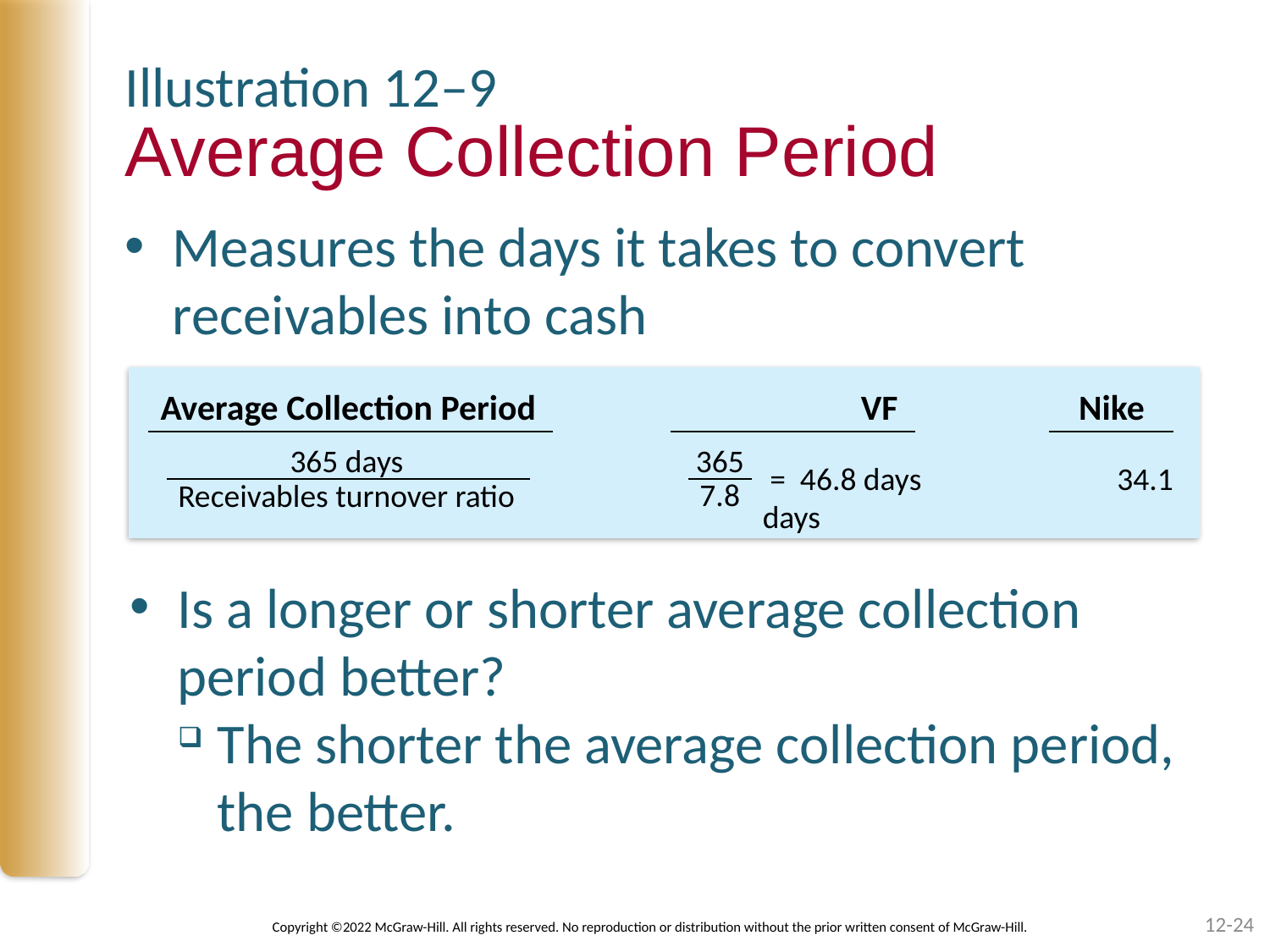

Illustration 12–9
# Average Collection Period
Measures the days it takes to convert receivables into cash

Average Collection Period	   VF	            Nike
365
7.8
365 days
Receivables turnover ratio
 =  46.8 days	              34.1 days
Is a longer or shorter average collection period better?
The shorter the average collection period, the better.
12-24
Copyright ©2022 McGraw-Hill. All rights reserved. No reproduction or distribution without the prior written consent of McGraw-Hill.